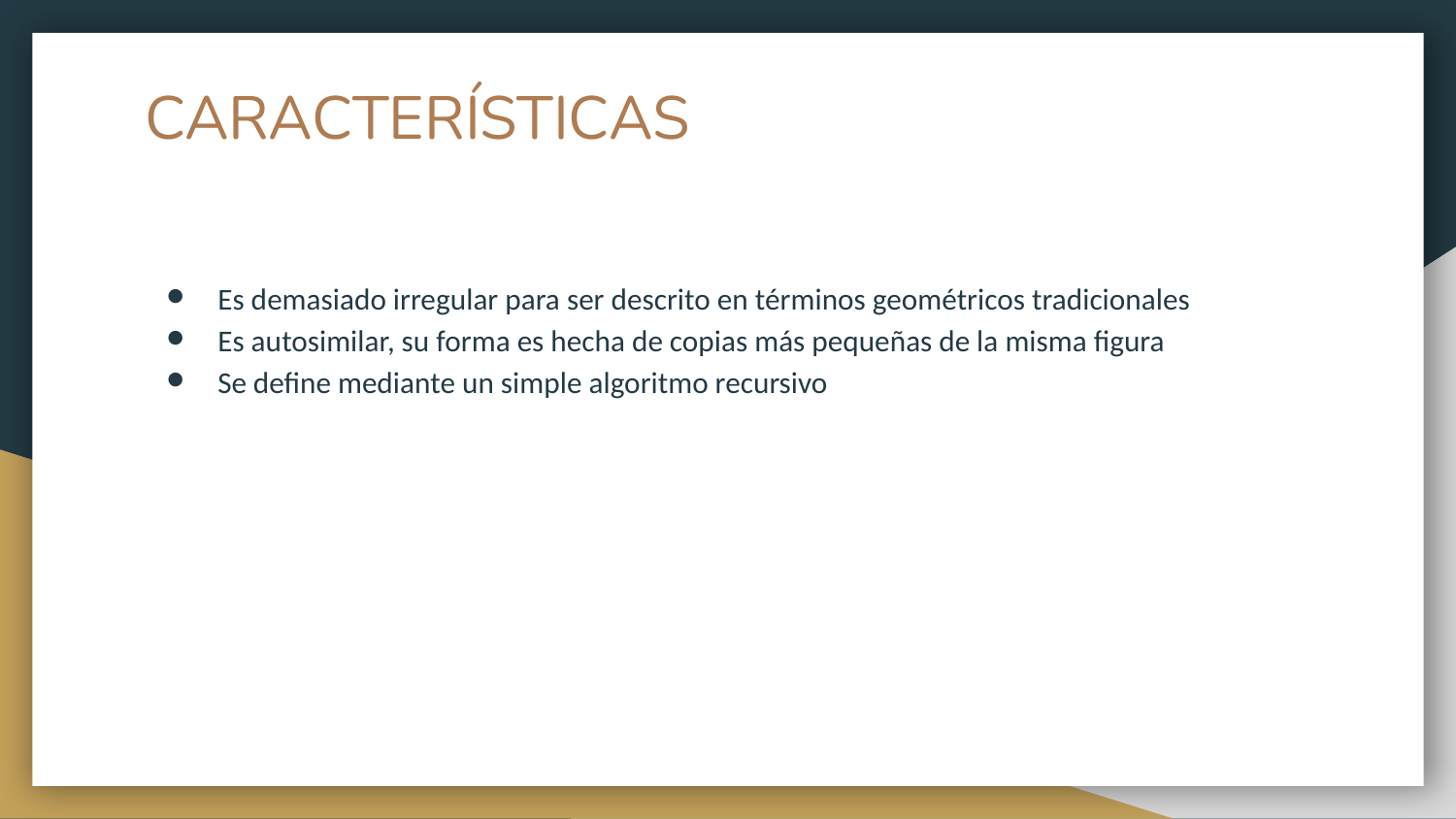

# CARACTERÍSTICAS
Es demasiado irregular para ser descrito en términos geométricos tradicionales
Es autosimilar, su forma es hecha de copias más pequeñas de la misma figura
Se define mediante un simple algoritmo recursivo